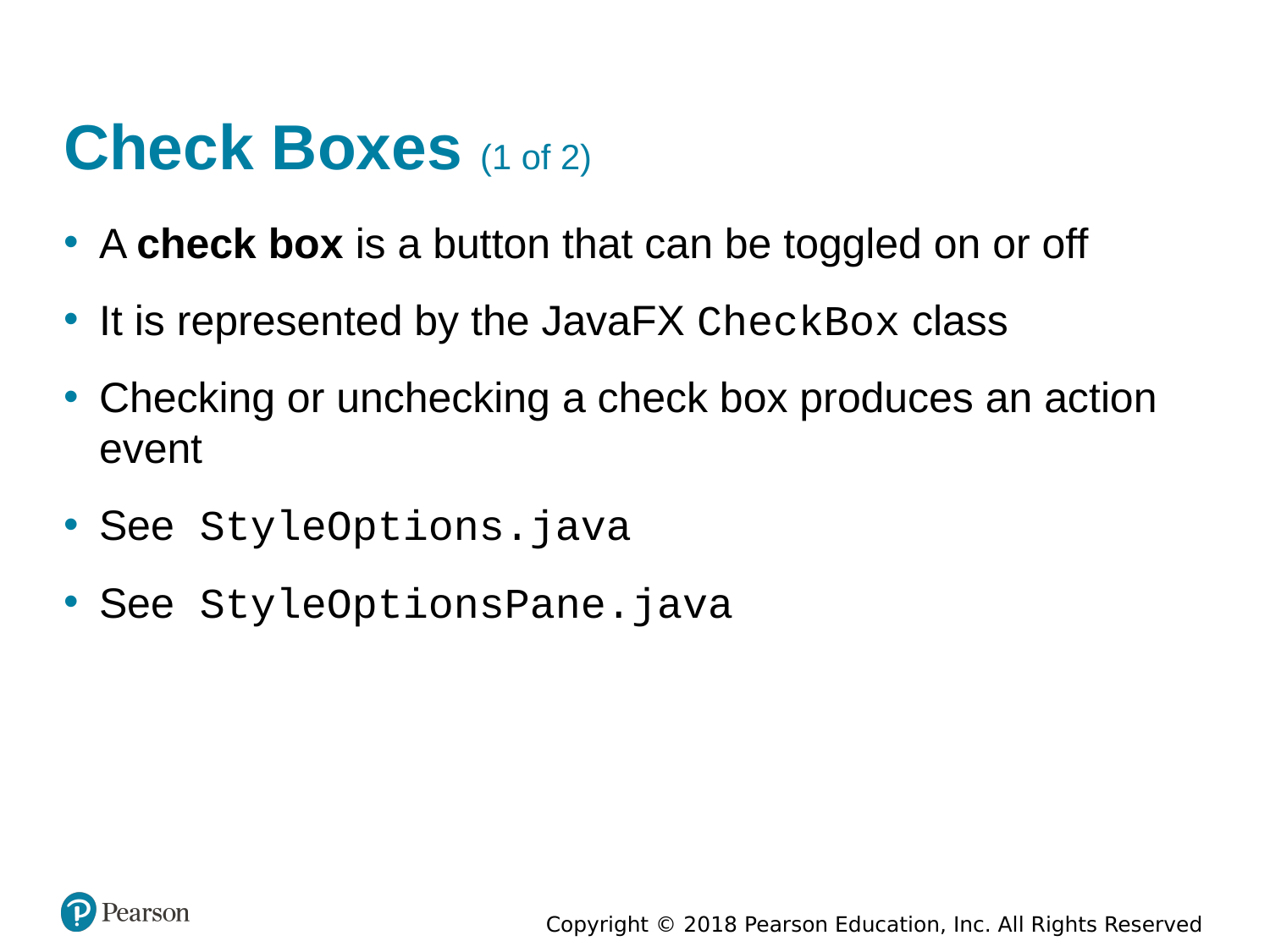

# Check Boxes (1 of 2)
A check box is a button that can be toggled on or off
It is represented by the JavaFX CheckBox class
Checking or unchecking a check box produces an action event
See StyleOptions.java
See StyleOptionsPane.java